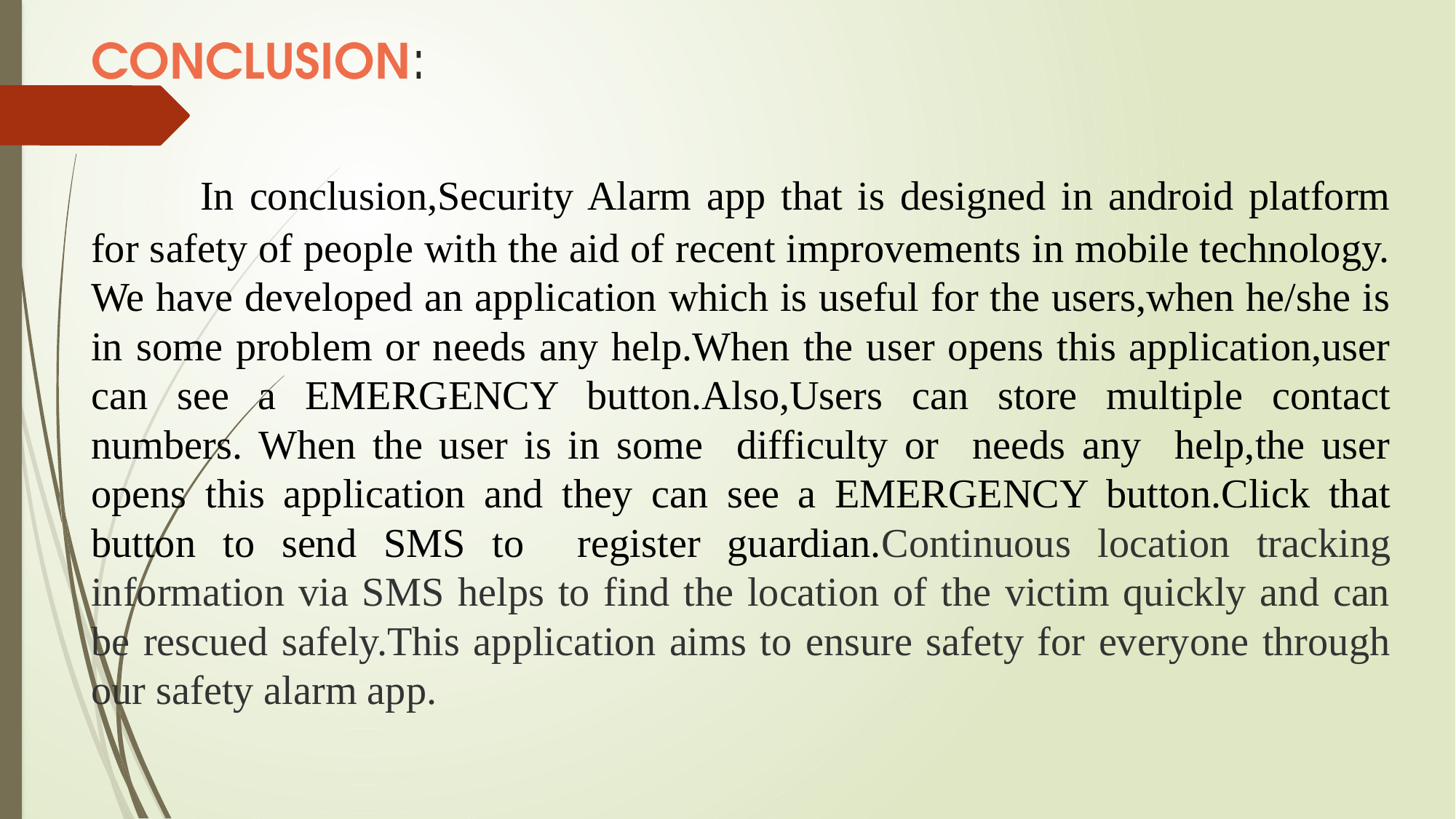

# CONCLUSION: In conclusion,Security Alarm app that is designed in android platform for safety of people with the aid of recent improvements in mobile technology. We have developed an application which is useful for the users,when he/she is in some problem or needs any help.When the user opens this application,user can see a EMERGENCY button.Also,Users can store multiple contact numbers. When the user is in some  difficulty or  needs any  help,the user opens this application and they can see a EMERGENCY button.Click that button to send SMS to  register guardian.Continuous location tracking information via SMS helps to find the location of the victim quickly and can be rescued safely.This application aims to ensure safety for everyone through our safety alarm app.